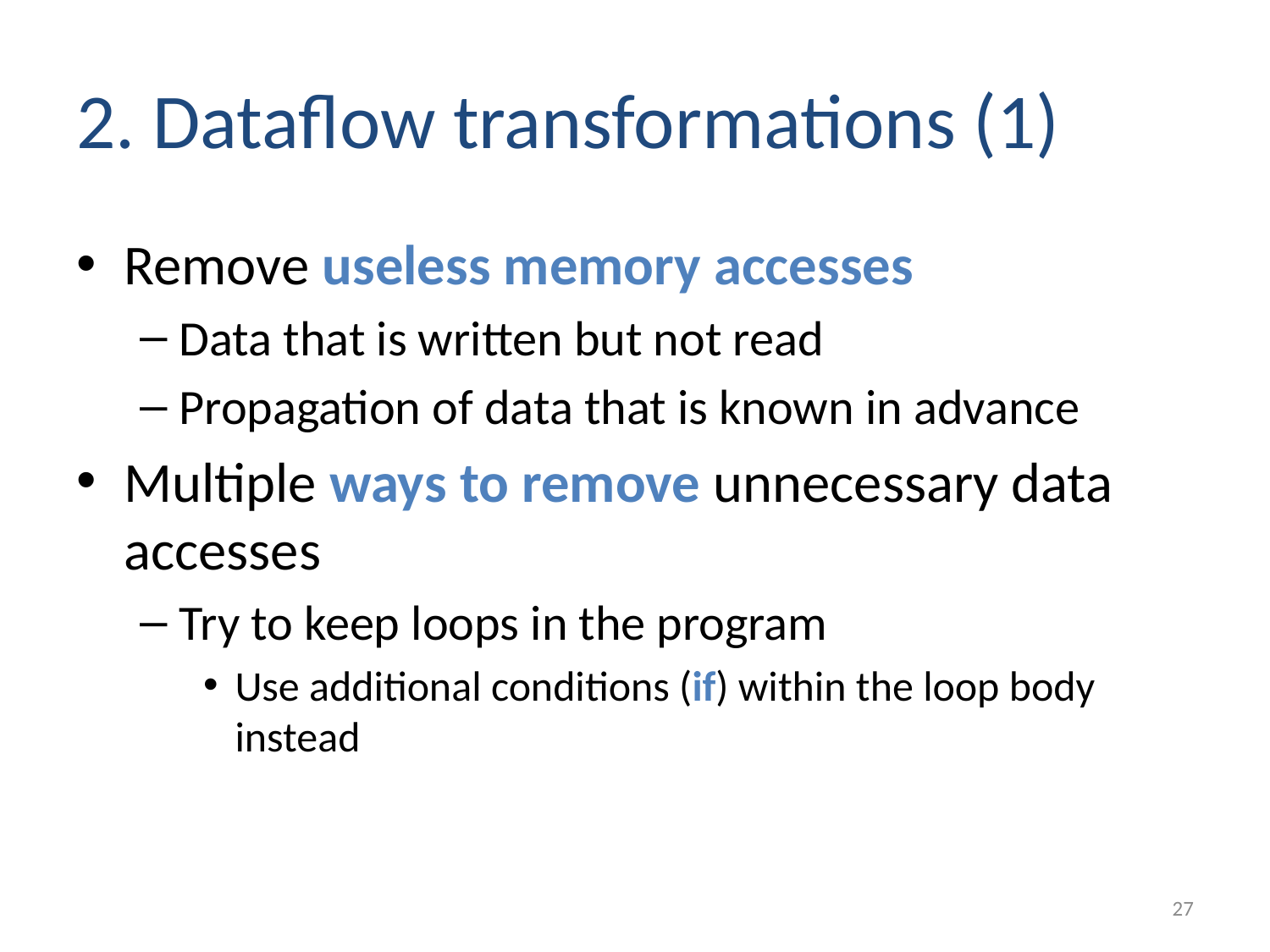

# 2. Dataflow transformations (1)
Remove useless memory accesses
Data that is written but not read
Propagation of data that is known in advance
Multiple ways to remove unnecessary data accesses
Try to keep loops in the program
Use additional conditions (if) within the loop body instead
27